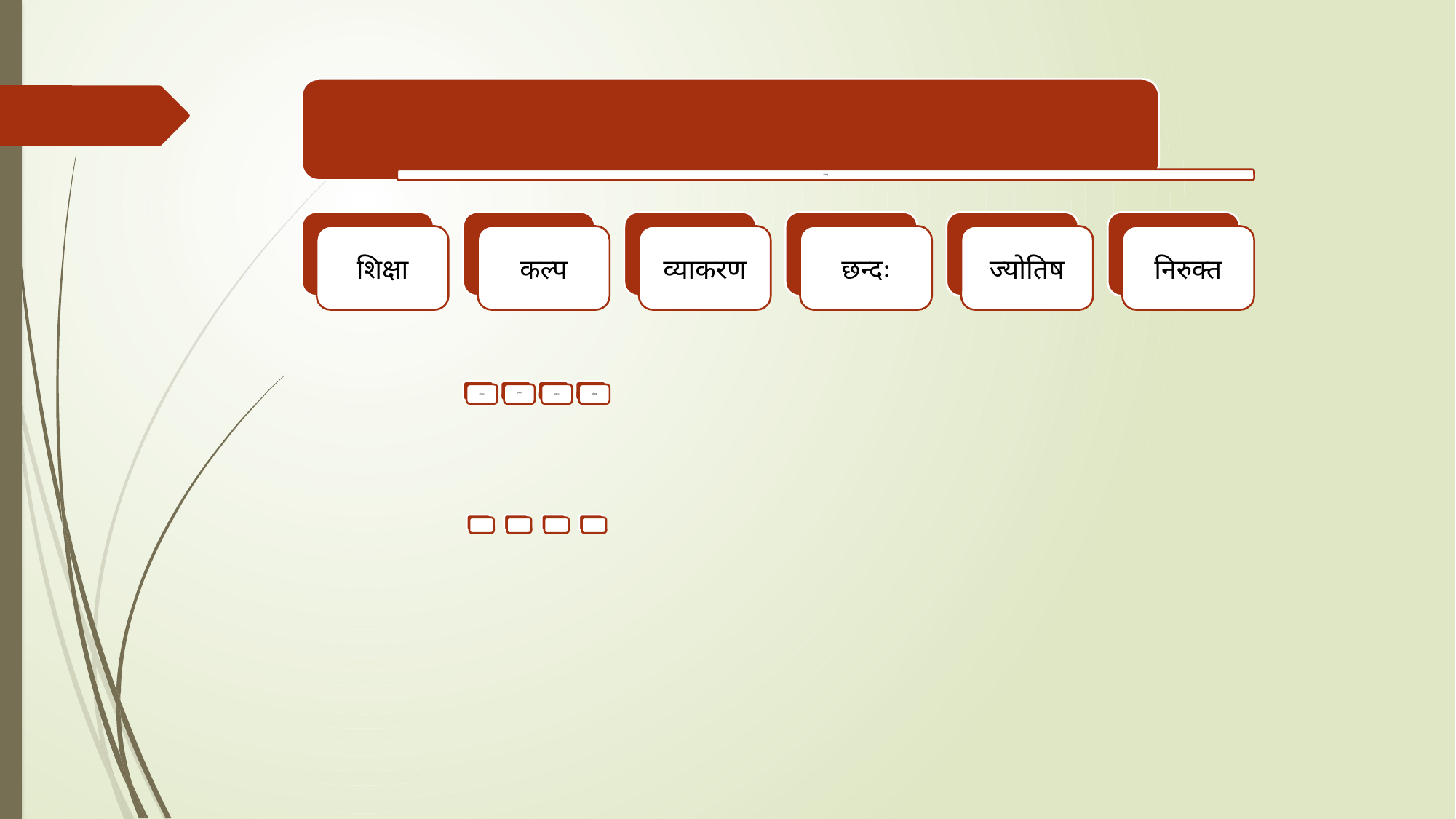

वेदाङ्ग
शिक्षा
कल्प
व्याकरण
छन्दः
ज्योतिष
निरुक्त
श्रौतसूत्र
गृह्यसूत्र
शुल्बसूत्र
धर्मसूत्र